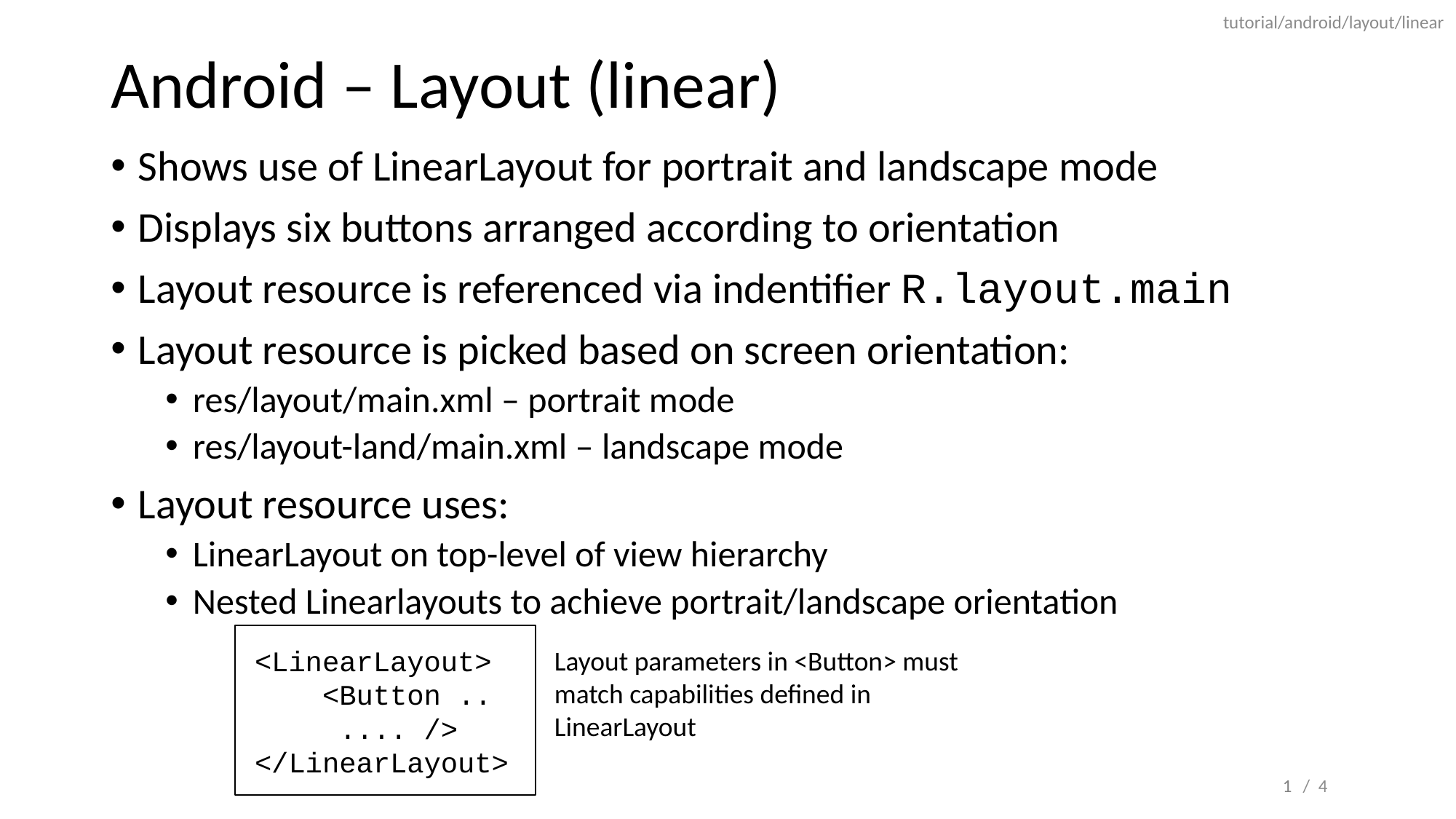

tutorial/android/layout/linear
# Android – Layout (linear)
Shows use of LinearLayout for portrait and landscape mode
Displays six buttons arranged according to orientation
Layout resource is referenced via indentifier R.layout.main
Layout resource is picked based on screen orientation:
res/layout/main.xml – portrait mode
res/layout-land/main.xml – landscape mode
Layout resource uses:
LinearLayout on top-level of view hierarchy
Nested Linearlayouts to achieve portrait/landscape orientation

<LinearLayout>
    <Button ..
     .... />
</LinearLayout>
Layout parameters in <Button> must match capabilities defined in LinearLayout
1
/  4